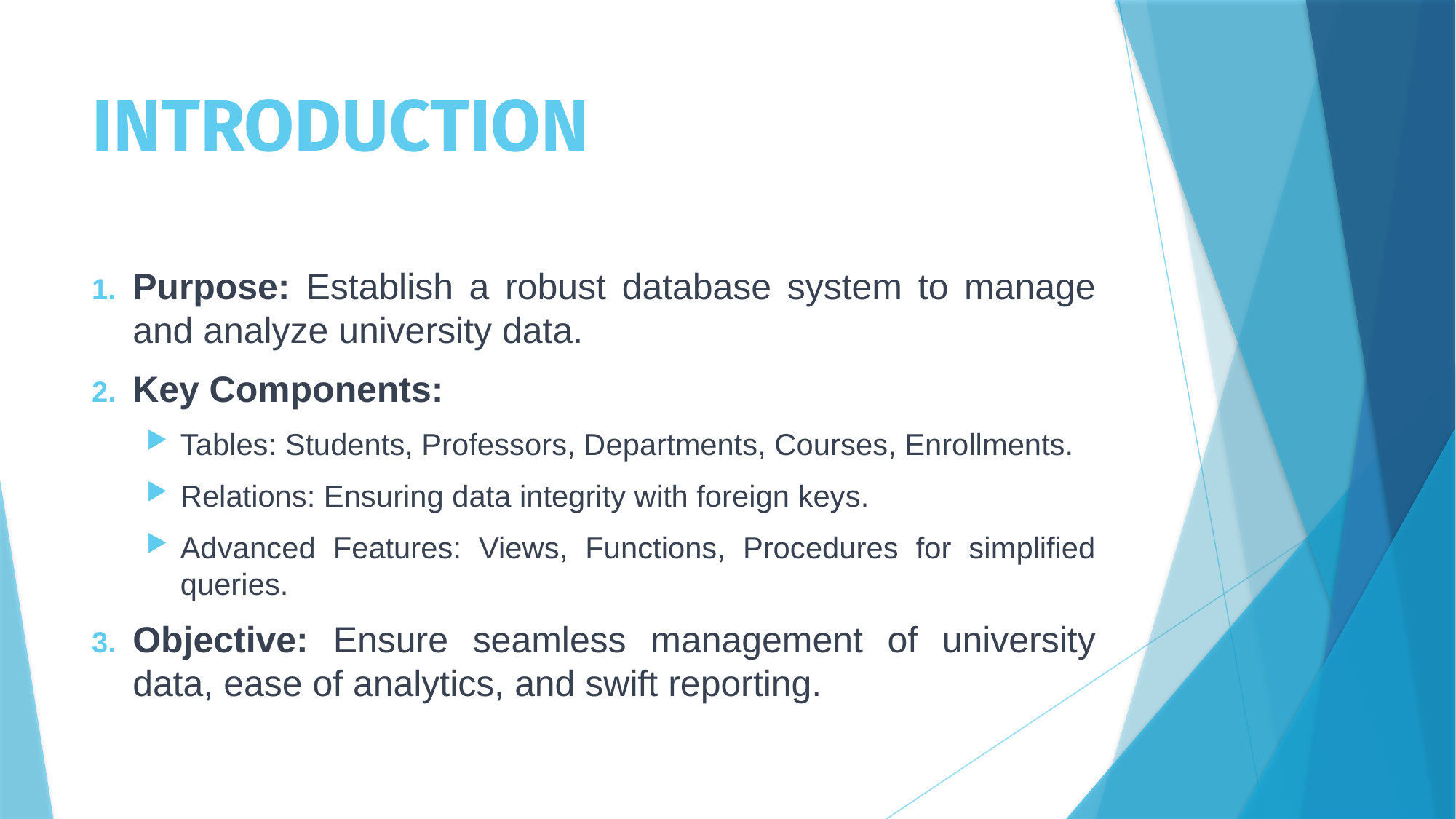

# INTRODUCTION
Purpose: Establish a robust database system to manage and analyze university data.
Key Components:
Tables: Students, Professors, Departments, Courses, Enrollments.
Relations: Ensuring data integrity with foreign keys.
Advanced Features: Views, Functions, Procedures for simplified queries.
Objective: Ensure seamless management of university data, ease of analytics, and swift reporting.